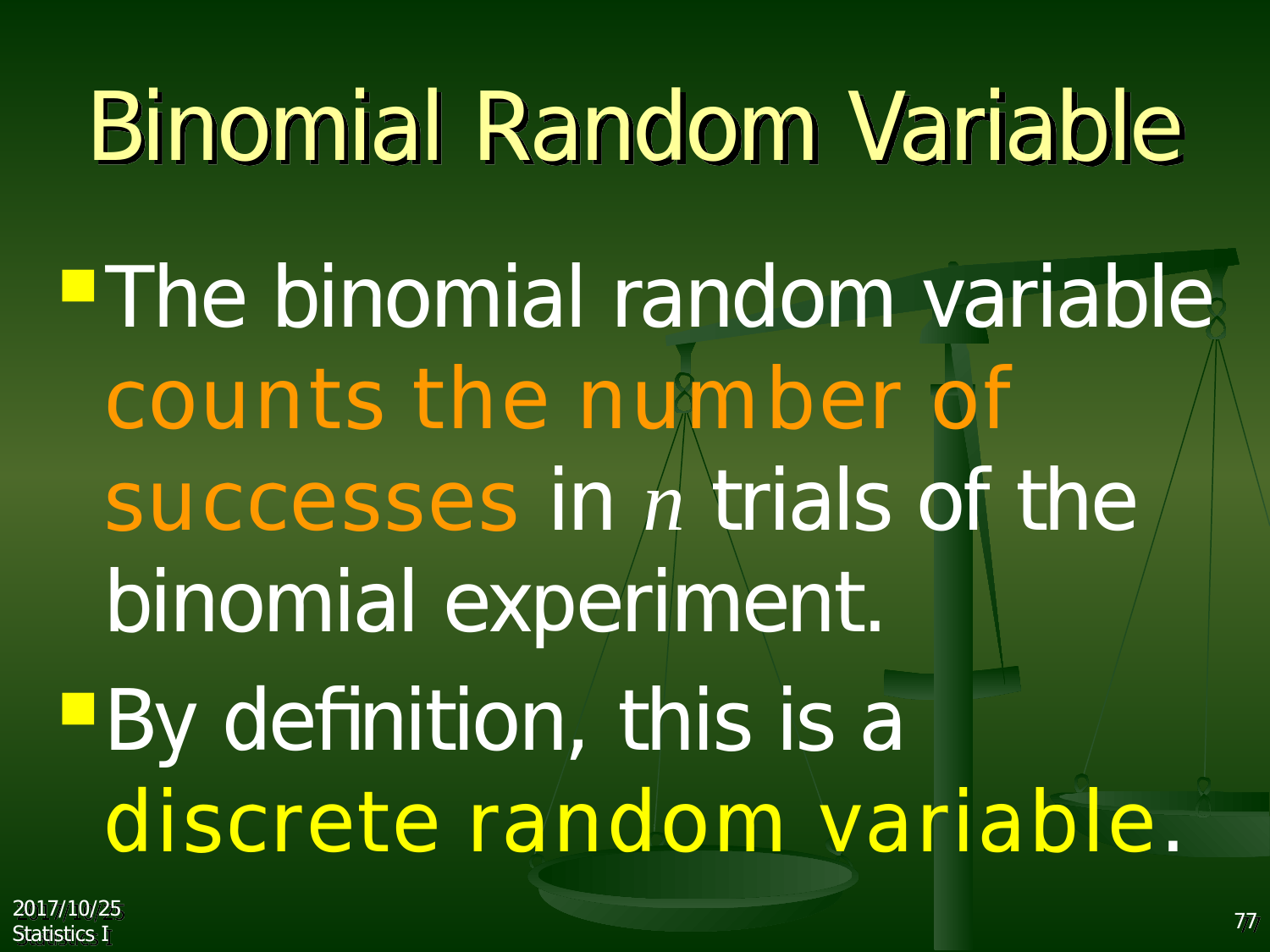

# Binomial Random Variable
The binomial random variable counts the number of successes in n trials of the binomial experiment.
By definition, this is a discrete random variable.
2017/10/25
Statistics I
77